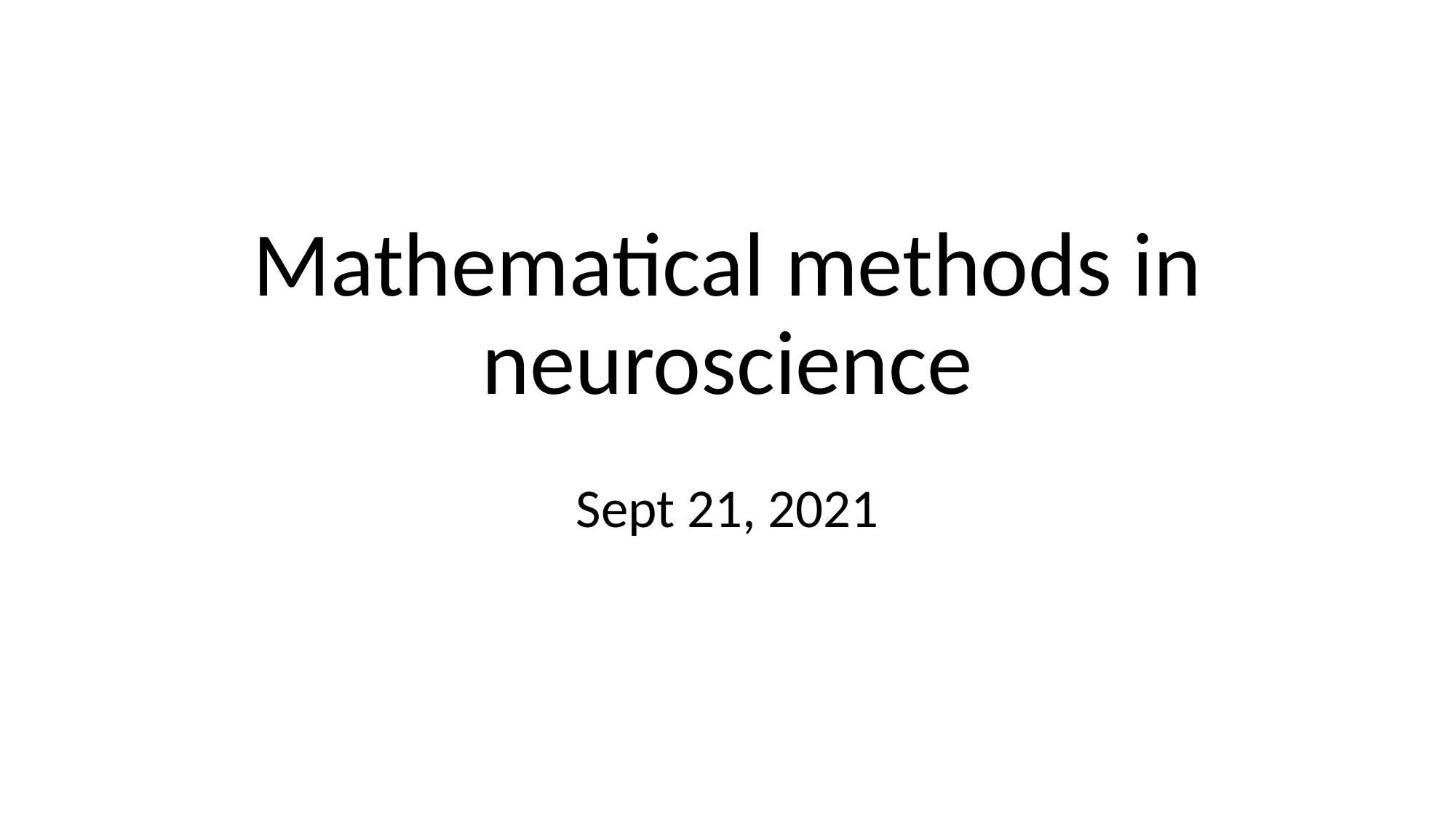

# Mathematical methods in neuroscience
Sept 21, 2021